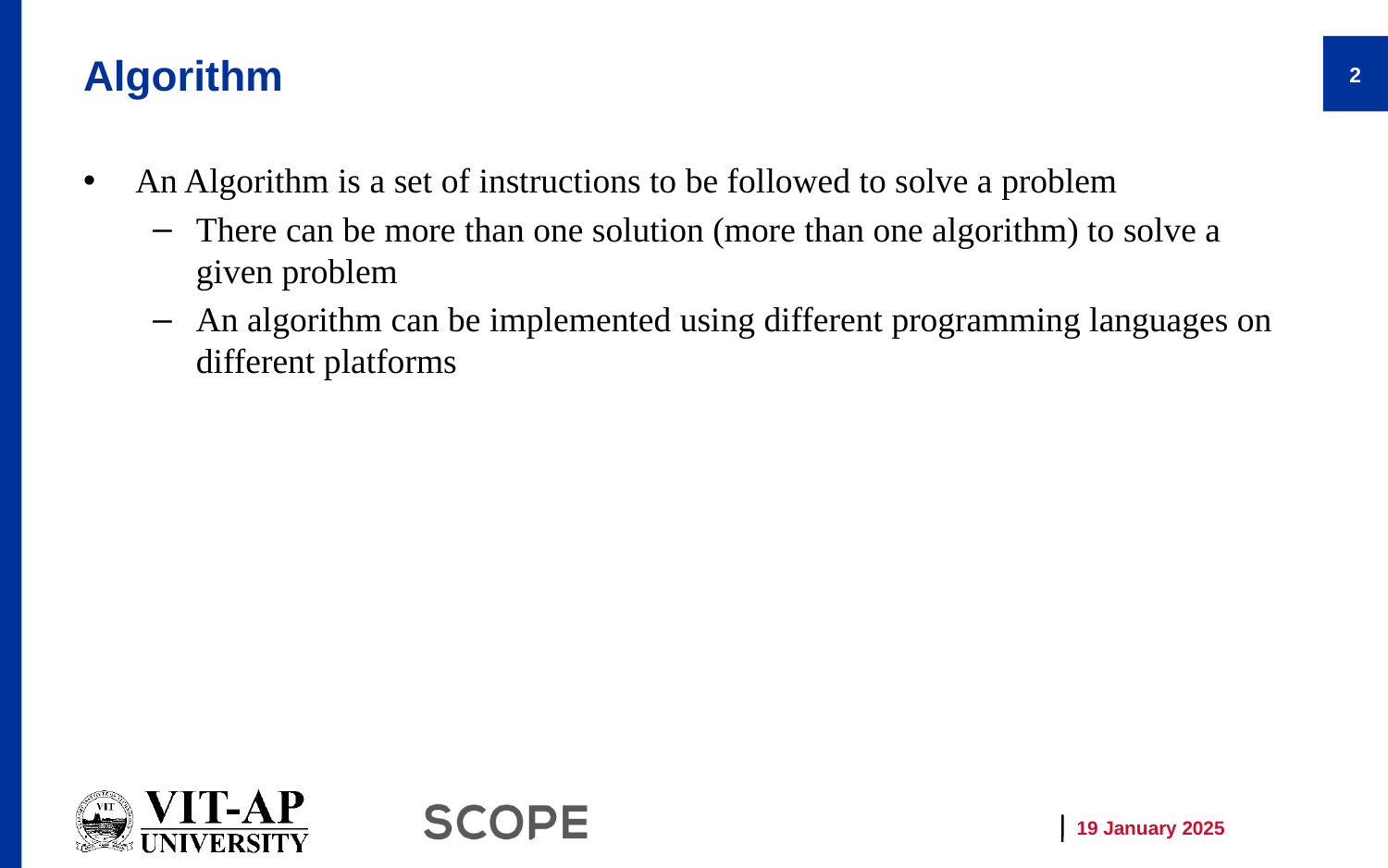

# Algorithm
2
An Algorithm is a set of instructions to be followed to solve a problem
There can be more than one solution (more than one algorithm) to solve a given problem
An algorithm can be implemented using different programming languages on different platforms

19 January 2025